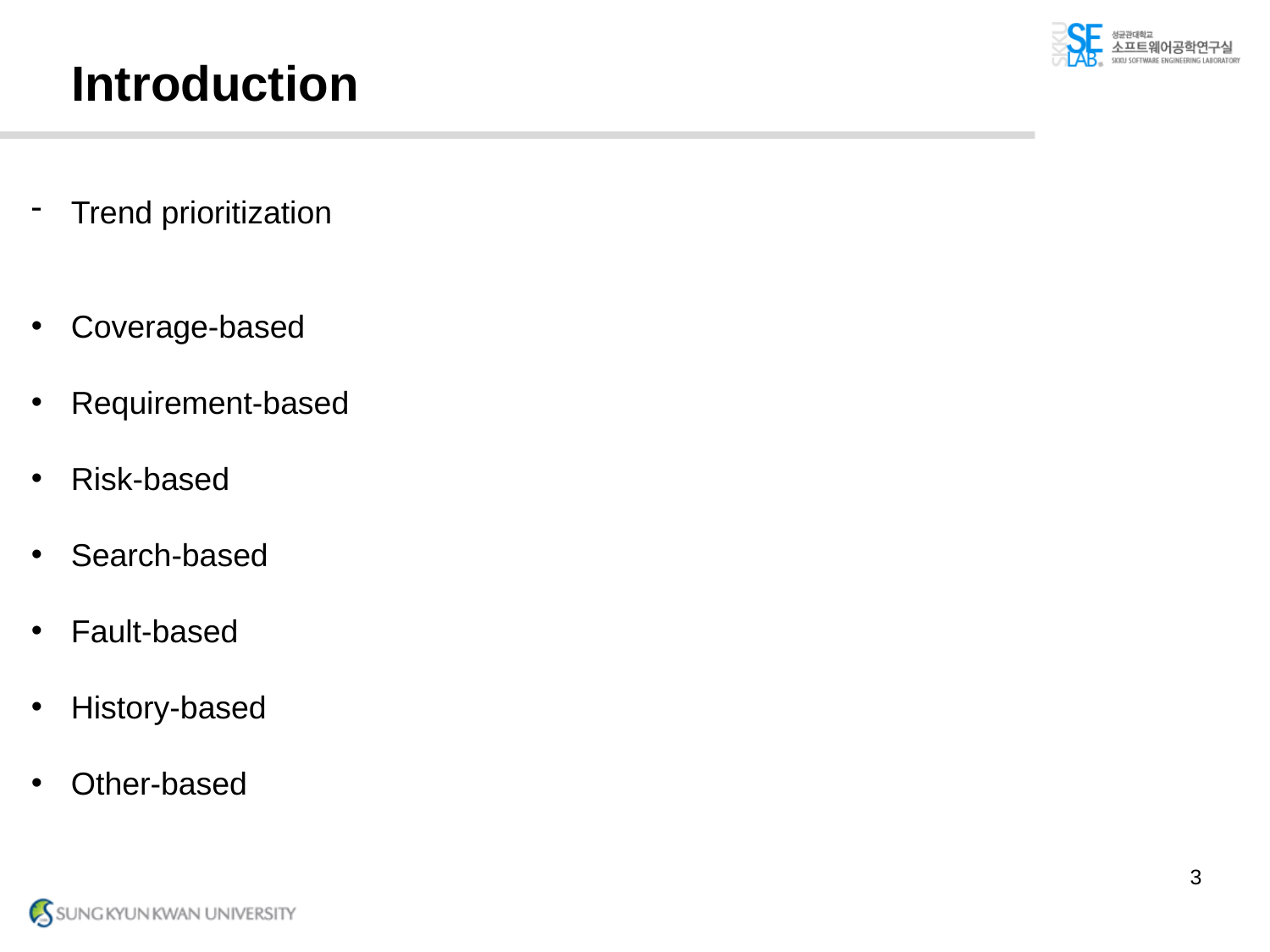

Introduction
Trend prioritization

Coverage-based

Requirement-based

Risk-based

Search-based

Fault-based

History-based

Other-based

3